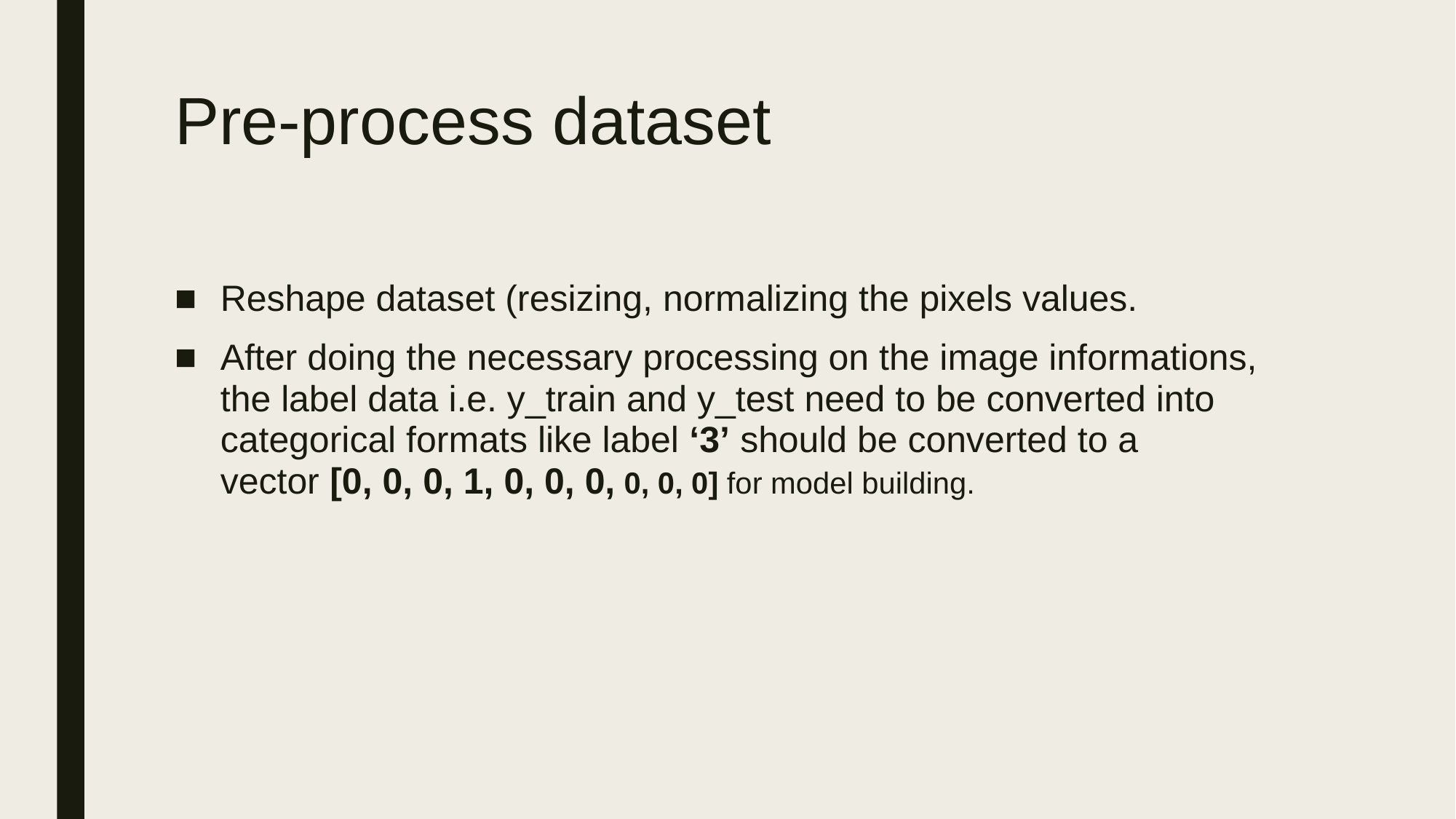

# Pre-process dataset
Reshape dataset (resizing, normalizing the pixels values.
After doing the necessary processing on the image informations, the label data i.e. y_train and y_test need to be converted into categorical formats like label ‘3’ should be converted to a vector [0, 0, 0, 1, 0, 0, 0, 0, 0, 0] for model building.